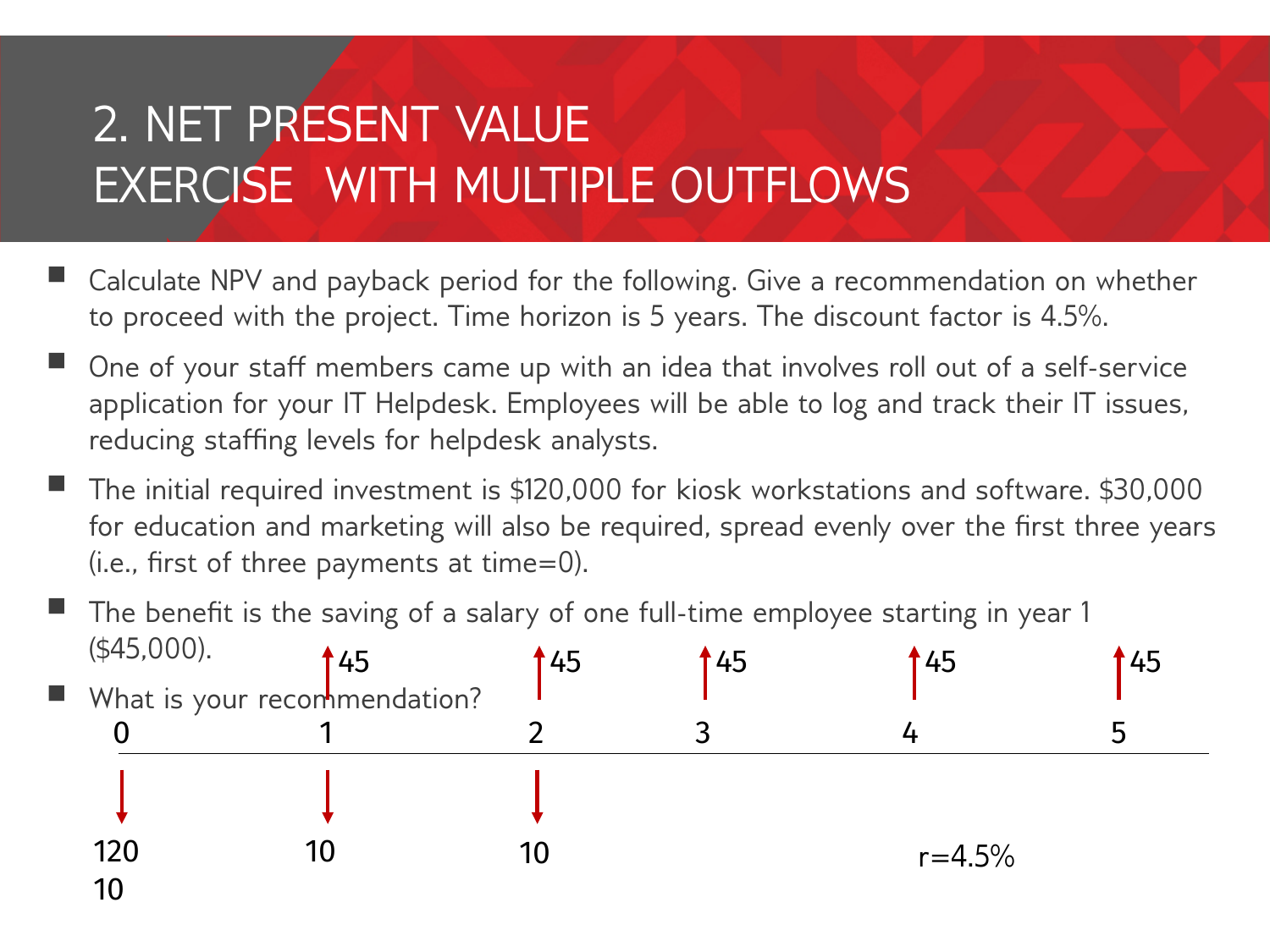

# 2. Net present value exercise  with multiple outflows
Calculate NPV and payback period for the following. Give a recommendation on whether to proceed with the project. Time horizon is 5 years. The discount factor is 4.5%.
One of your staff members came up with an idea that involves roll out of a self-service application for your IT Helpdesk. Employees will be able to log and track their IT issues, reducing staffing levels for helpdesk analysts.
The initial required investment is $120,000 for kiosk workstations and software. $30,000 for education and marketing will also be required, spread evenly over the first three years (i.e., first of three payments at time=0).
The benefit is the saving of a salary of one full-time employee starting in year 1 ($45,000).
What is your recommendation?
45
45
45
45
45
0
1
2
3
4
5
120
10
10
10
r=4.5%